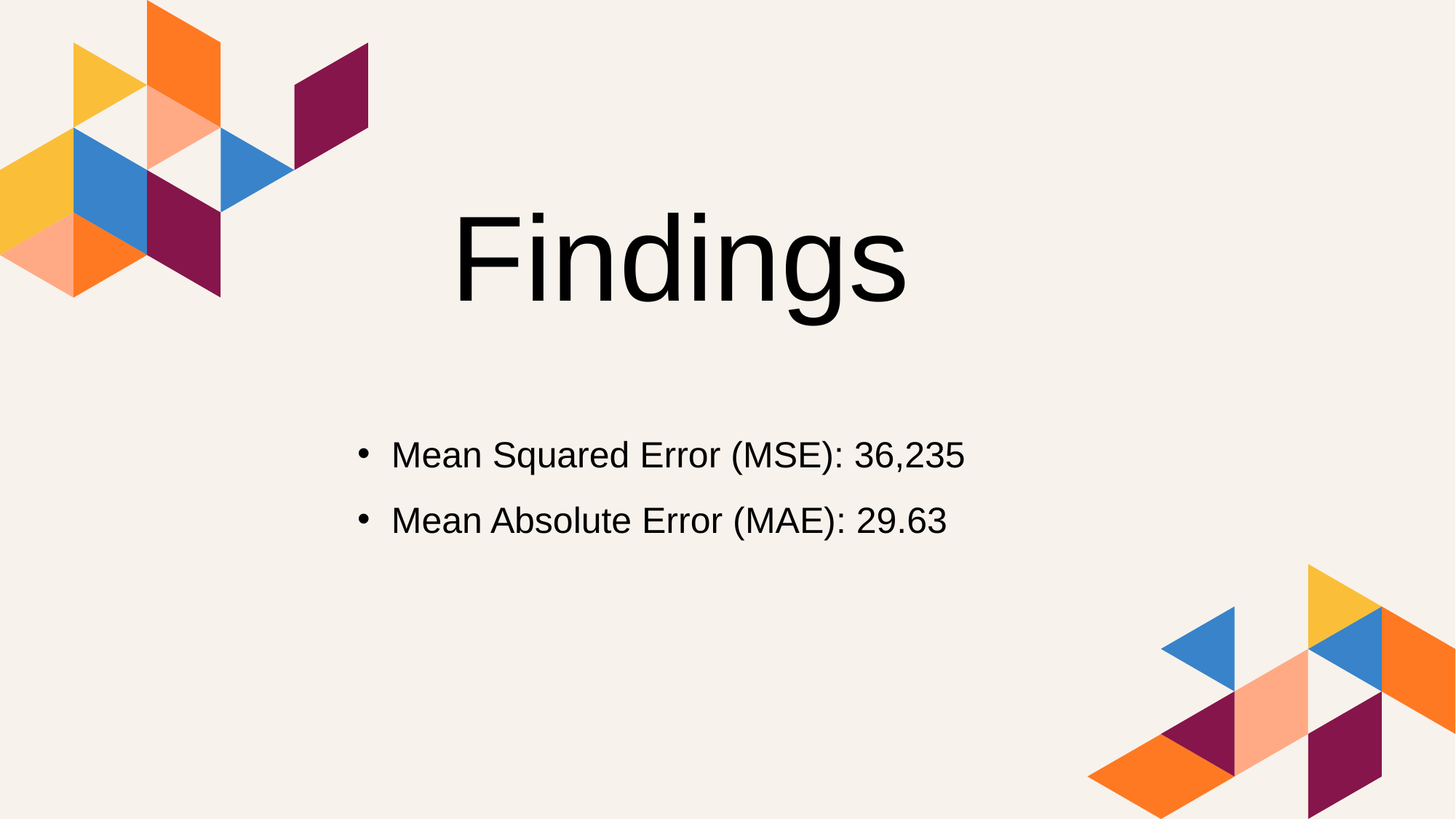

# Findings
Mean Squared Error (MSE): 36,235
Mean Absolute Error (MAE): 29.63